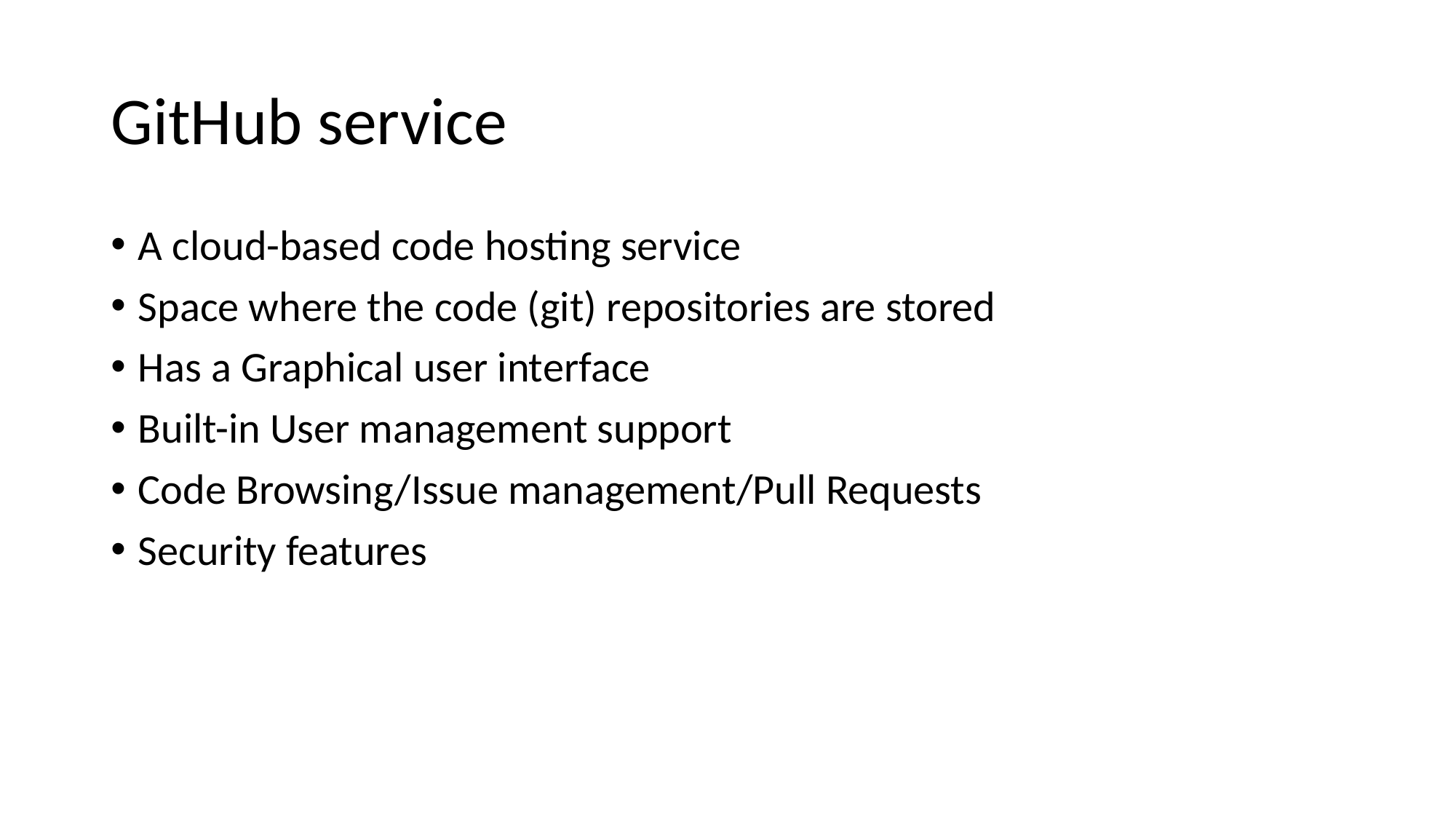

# GitHub service
A cloud-based code hosting service
Space where the code (git) repositories are stored
Has a Graphical user interface
Built-in User management support
Code Browsing/Issue management/Pull Requests
Security features